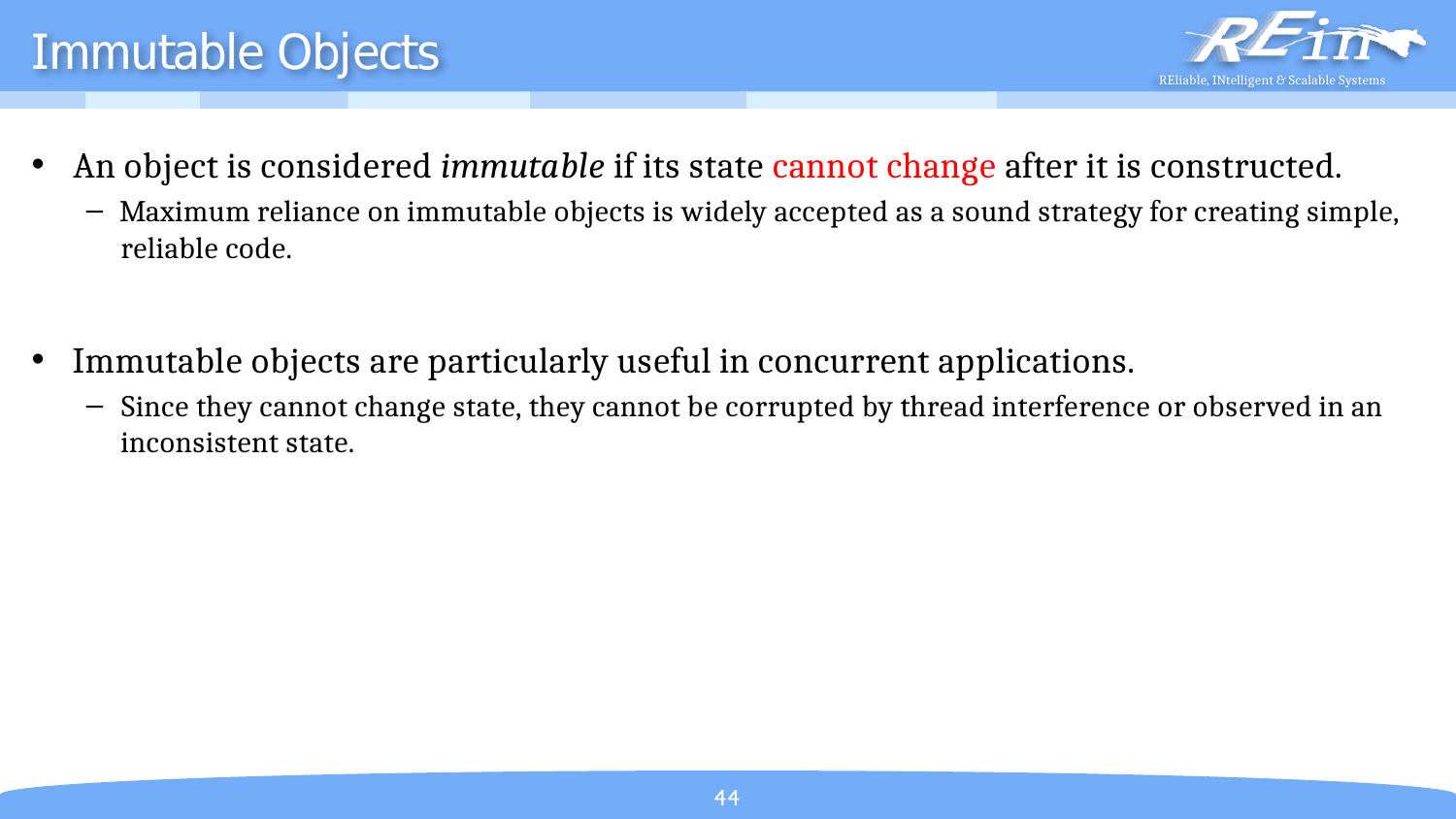

# Immutable Objects
An object is considered immutable if its state cannot change after it is constructed.
Maximum reliance on immutable objects is widely accepted as a sound strategy for creating simple, reliable code.

Immutable objects are particularly useful in concurrent applications.
Since they cannot change state, they cannot be corrupted by thread interference or observed in an inconsistent state.

44